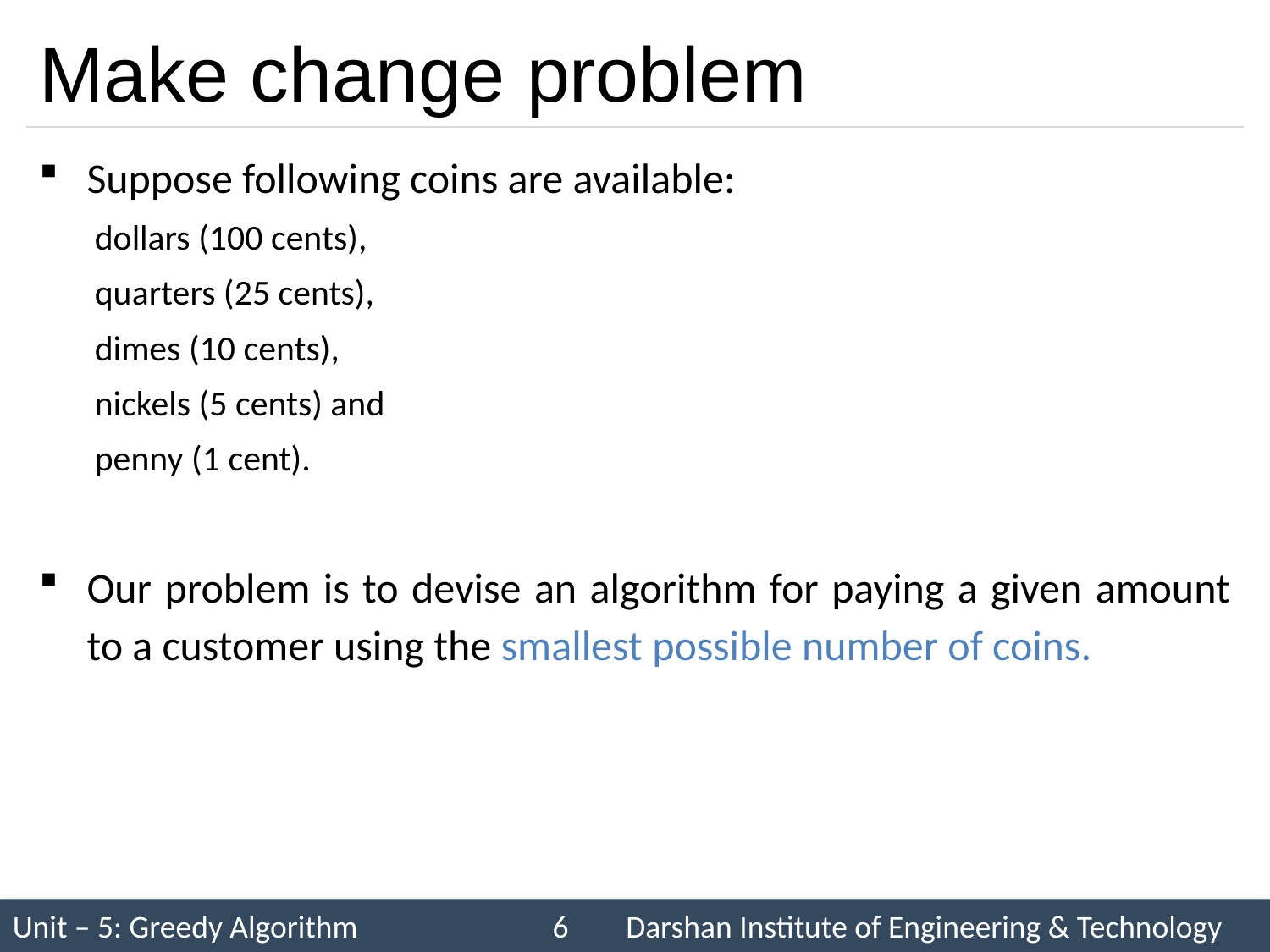

# Make change problem
Suppose following coins are available:
dollars (100 cents),
quarters (25 cents),
dimes (10 cents),
nickels (5 cents) and
penny (1 cent).

Our problem is to devise an algorithm for paying a given amount to a customer using the smallest possible number of coins.